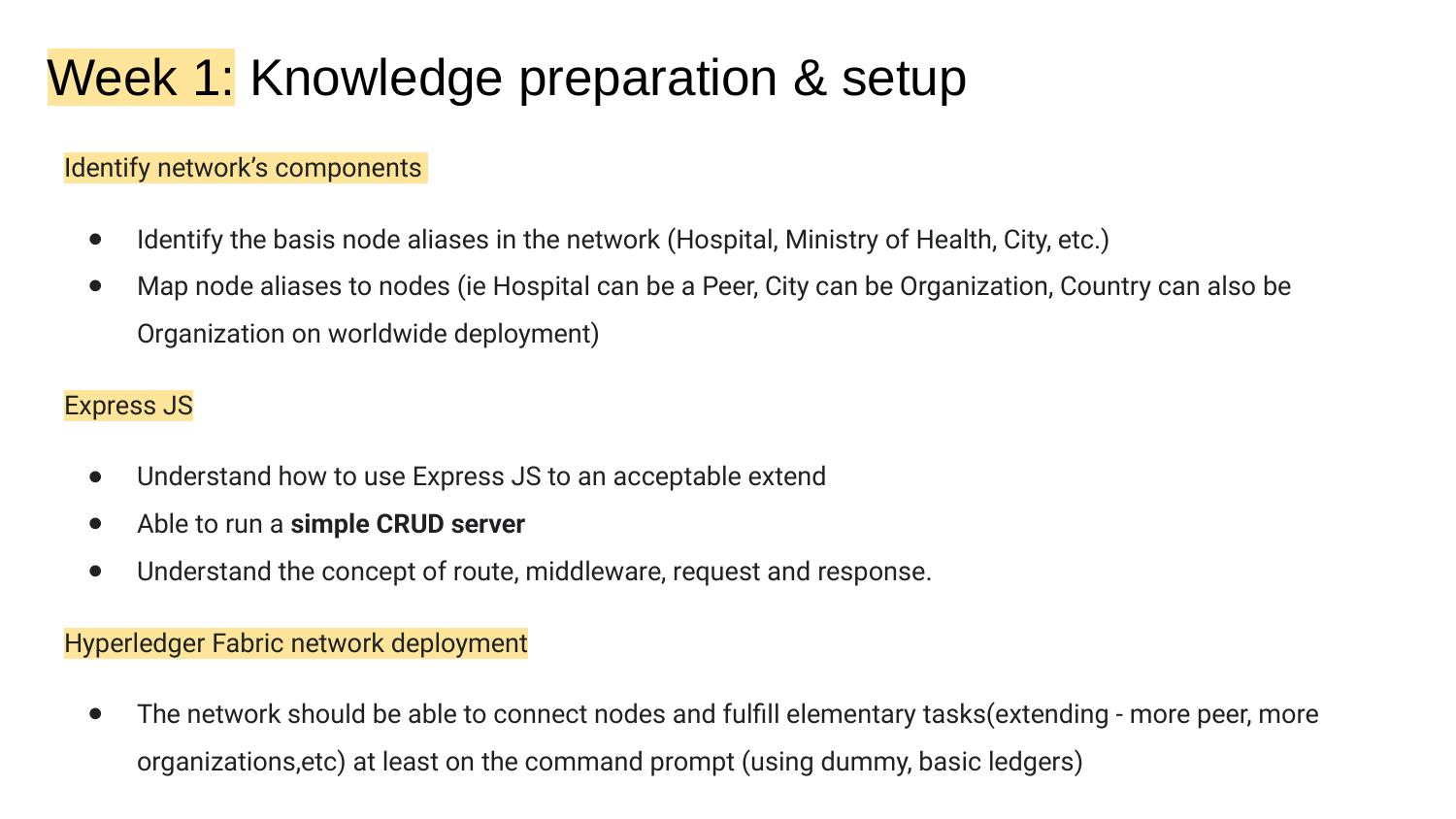

# Week 1: Knowledge preparation & setup
Identify network’s components
Identify the basis node aliases in the network (Hospital, Ministry of Health, City, etc.)
Map node aliases to nodes (ie Hospital can be a Peer, City can be Organization, Country can also be Organization on worldwide deployment)
Express JS
Understand how to use Express JS to an acceptable extend
Able to run a simple CRUD server
Understand the concept of route, middleware, request and response.
Hyperledger Fabric network deployment
The network should be able to connect nodes and fulfill elementary tasks(extending - more peer, more organizations,etc) at least on the command prompt (using dummy, basic ledgers)